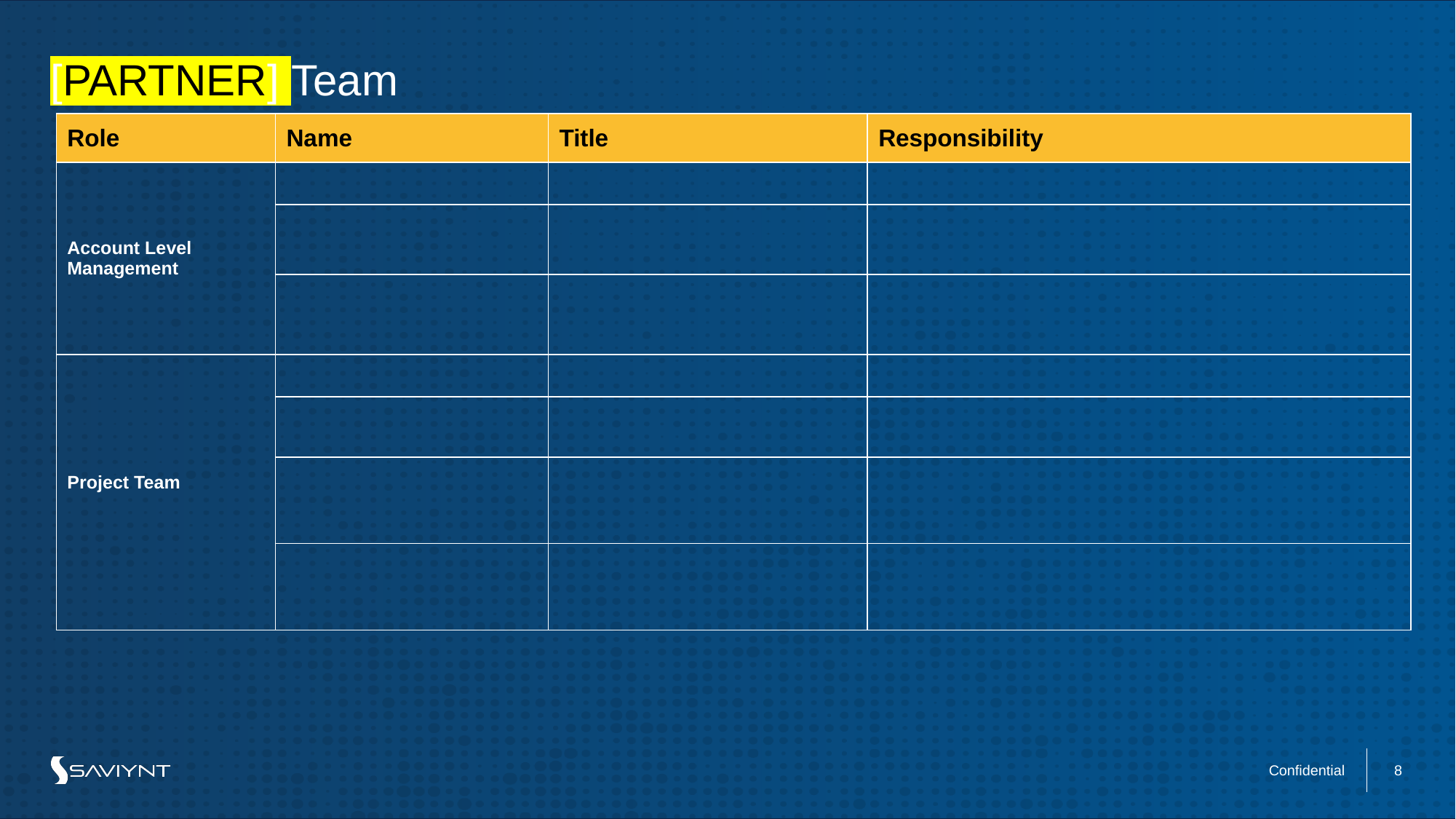

# [PARTNER] Team
| Role | Name | Title | Responsibility |
| --- | --- | --- | --- |
| Account Level Management |  |  |  |
|  |  |  |  |
|  |  |  |  |
| Project Team |  |  |  |
|  |  |  |  |
|  |  |  |  |
|  |  |  |  |